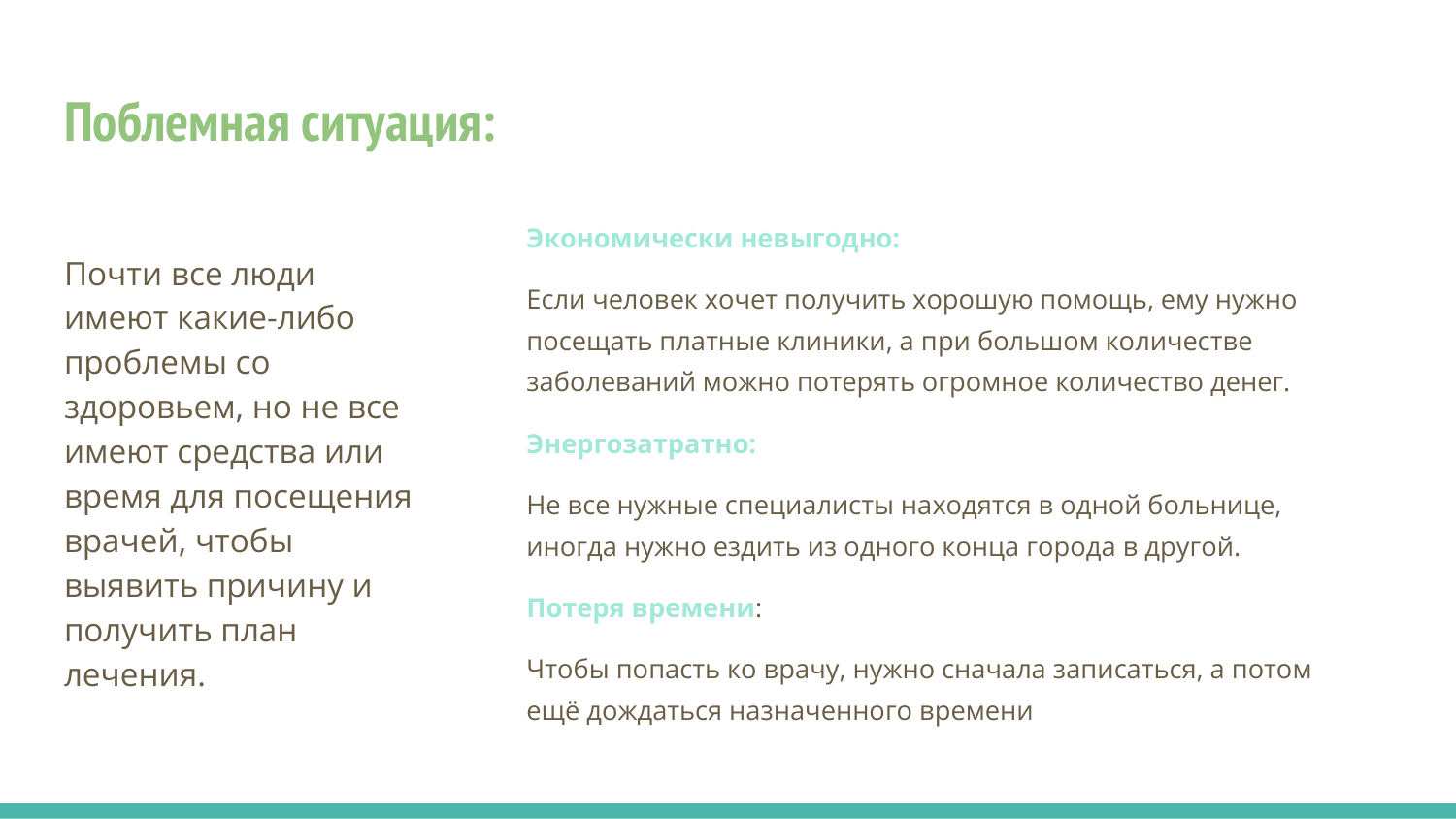

# Поблемная ситуация:
Экономически невыгодно:
Если человек хочет получить хорошую помощь, ему нужно посещать платные клиники, а при большом количестве заболеваний можно потерять огромное количество денег.
Энергозатратно:
Не все нужные специалисты находятся в одной больнице, иногда нужно ездить из одного конца города в другой.
Потеря времени:
Чтобы попасть ко врачу, нужно сначала записаться, а потом ещё дождаться назначенного времени
Почти все люди имеют какие-либо проблемы со здоровьем, но не все имеют средства или время для посещения врачей, чтобы выявить причину и получить план лечения.